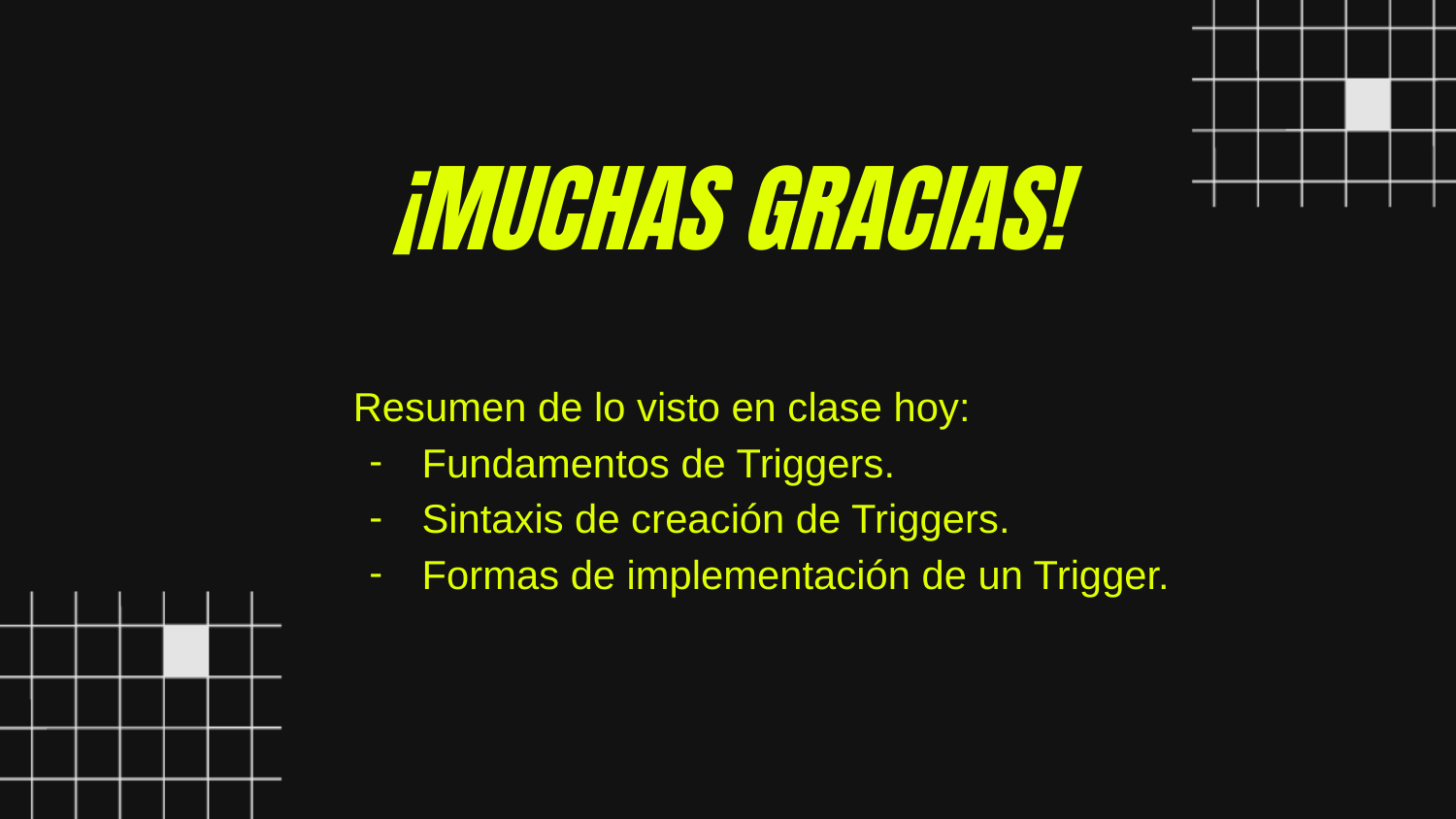

¡MUCHAS GRACIAS!
Resumen de lo visto en clase hoy:
Fundamentos de Triggers.
Sintaxis de creación de Triggers.
Formas de implementación de un Trigger.